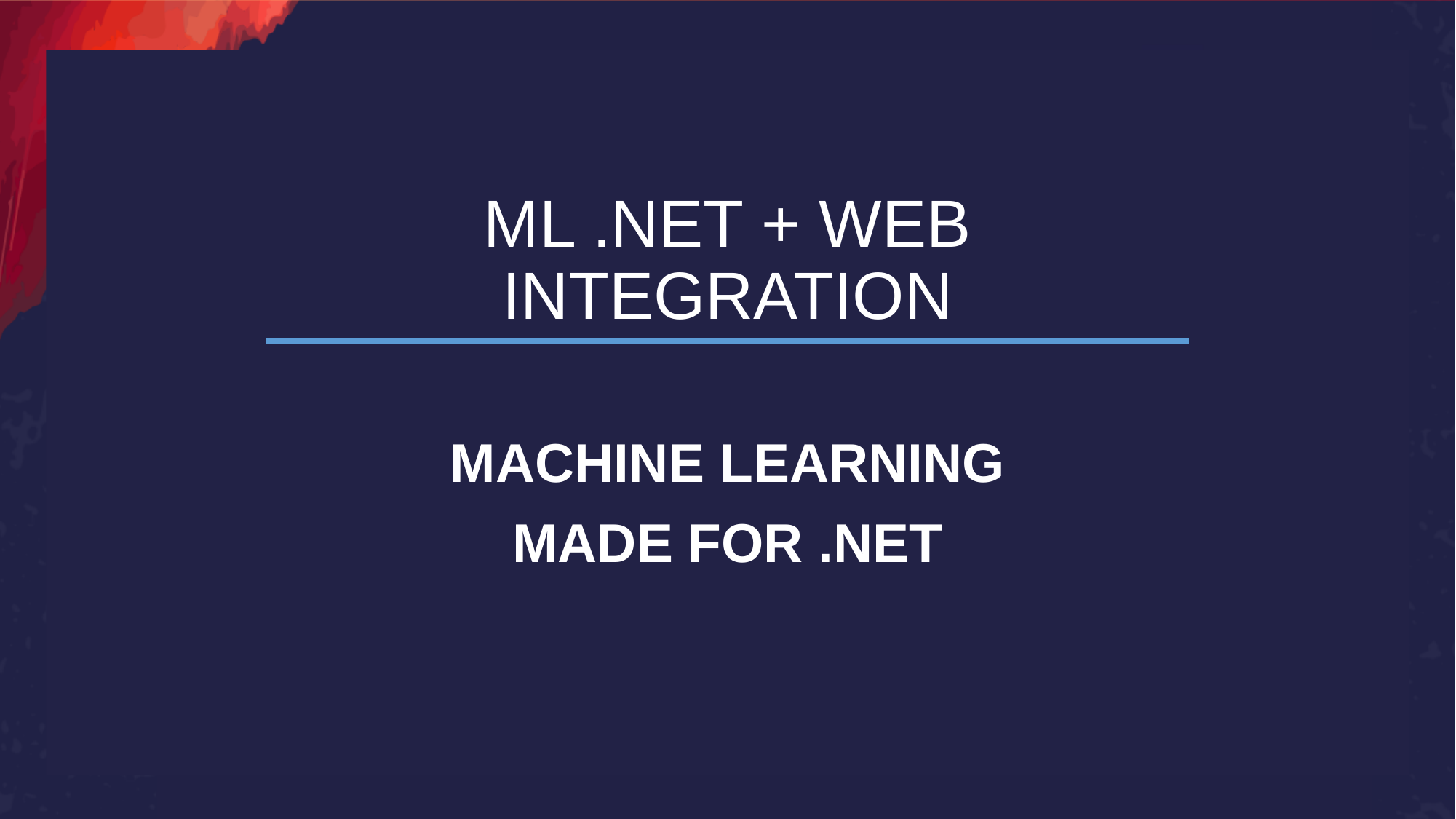

# ML .NET + WEB INTEGRATION

MACHINE LEARNING
MADE FOR .NET